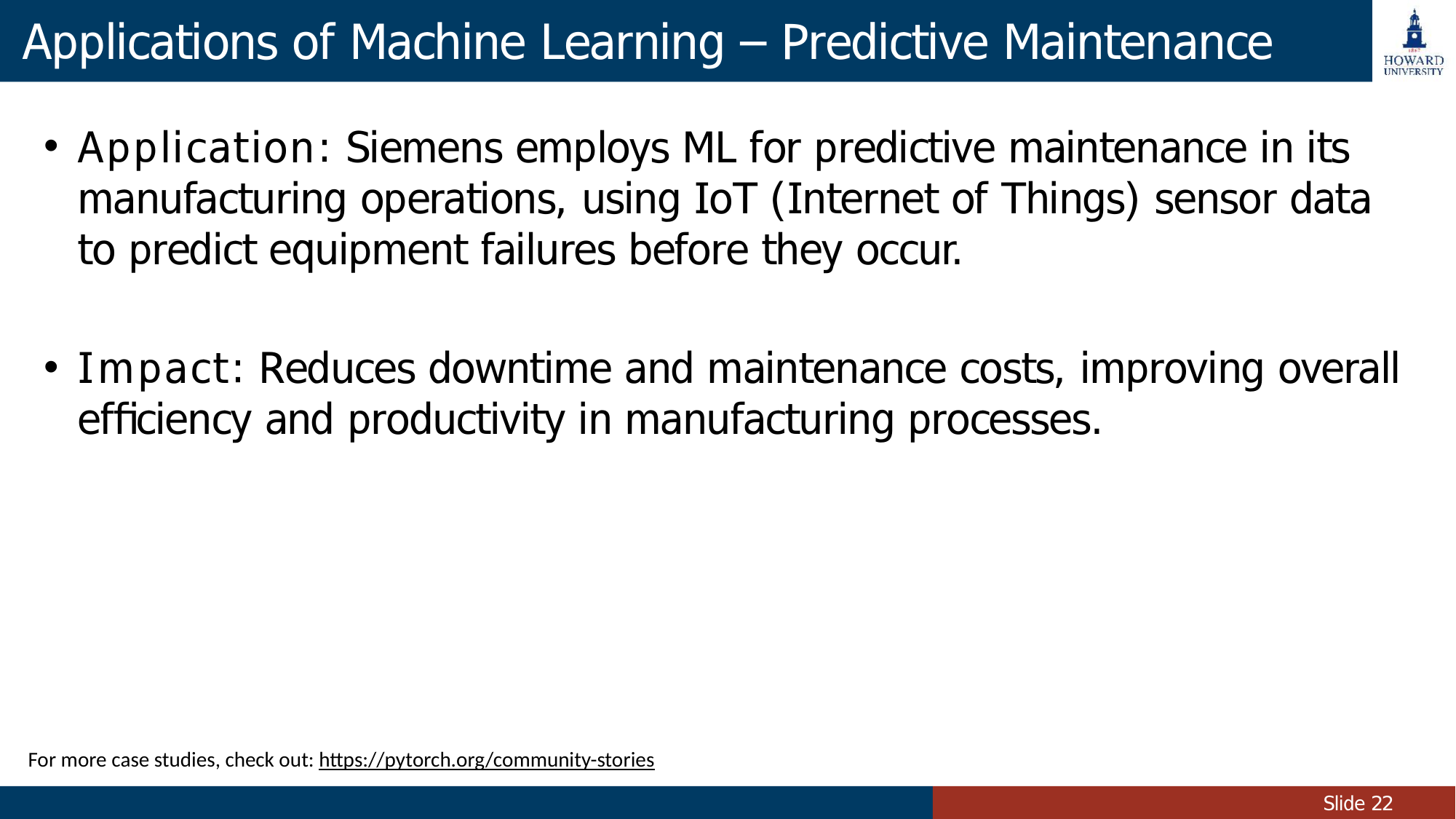

# Applications of Machine Learning – Predictive Maintenance
Application: Siemens employs ML for predictive maintenance in its manufacturing operations, using IoT (Internet of Things) sensor data to predict equipment failures before they occur.

Impact: Reduces downtime and maintenance costs, improving overall efficiency and productivity in manufacturing processes.

For more case studies, check out: https://pytorch.org/community-stories